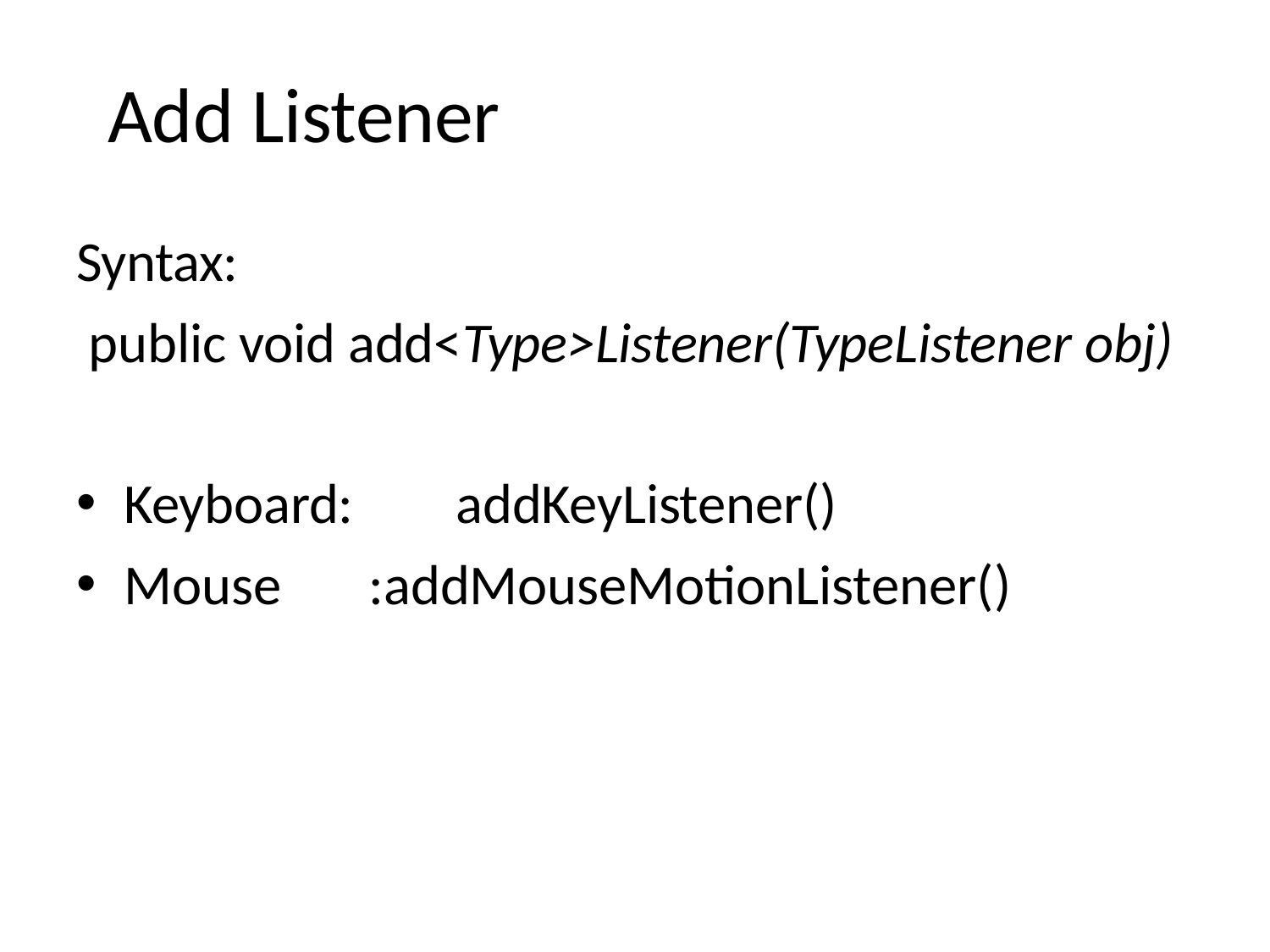

# Add Listener
Syntax:
public void add<Type>Listener(TypeListener obj)

Keyboard:	addKeyListener()
Mouse	:addMouseMotionListener()